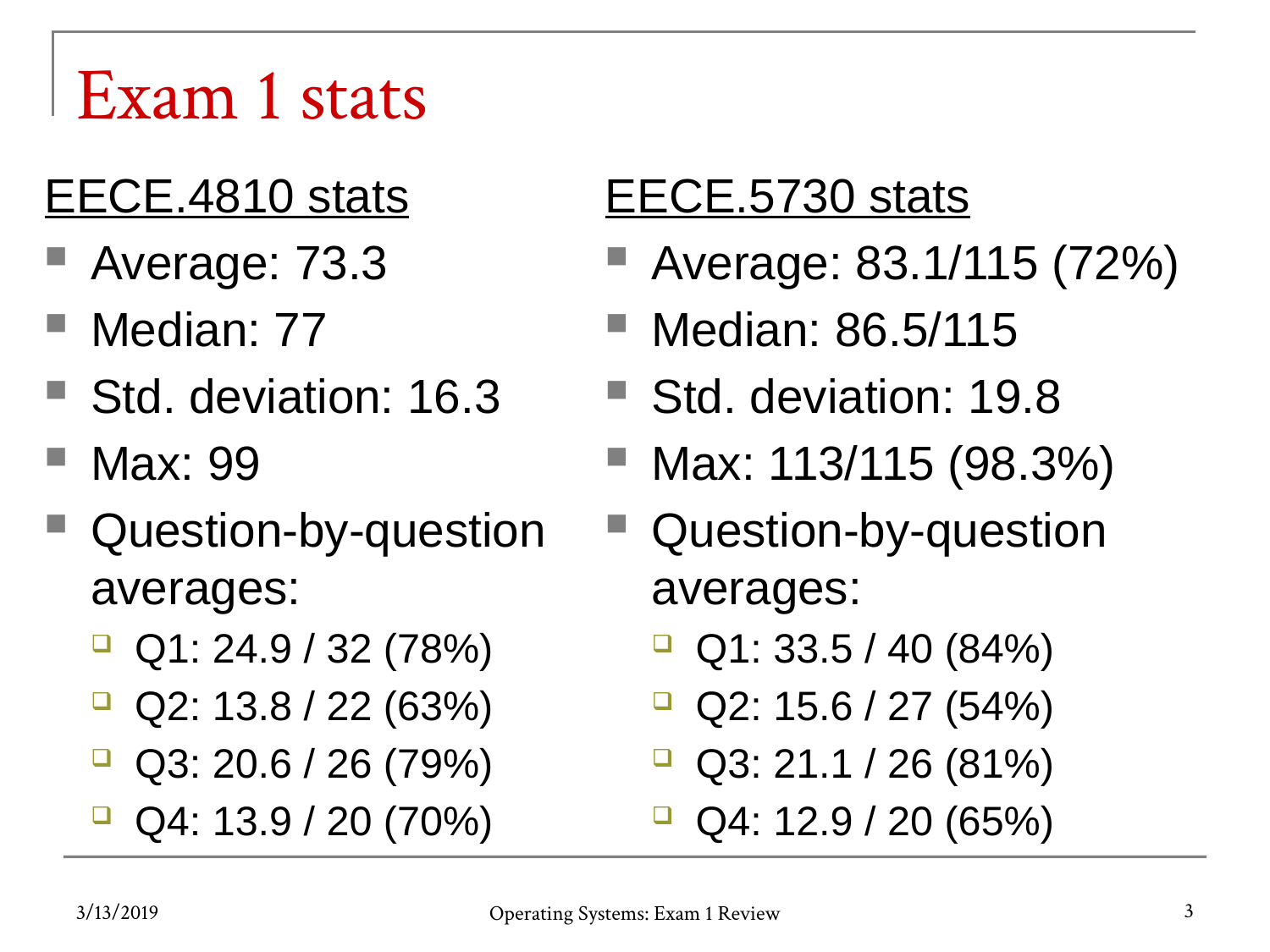

# Exam 1 stats
EECE.4810 stats
Average: 73.3
Median: 77
Std. deviation: 16.3
Max: 99
Question-by-question averages:
Q1: 24.9 / 32 (78%)
Q2: 13.8 / 22 (63%)
Q3: 20.6 / 26 (79%)
Q4: 13.9 / 20 (70%)

EECE.5730 stats
Average: 83.1/115 (72%)
Median: 86.5/115
Std. deviation: 19.8
Max: 113/115 (98.3%)
Question-by-question averages:
Q1: 33.5 / 40 (84%)
Q2: 15.6 / 27 (54%)
Q3: 21.1 / 26 (81%)
Q4: 12.9 / 20 (65%)
3/13/2019
3
Operating Systems: Exam 1 Review